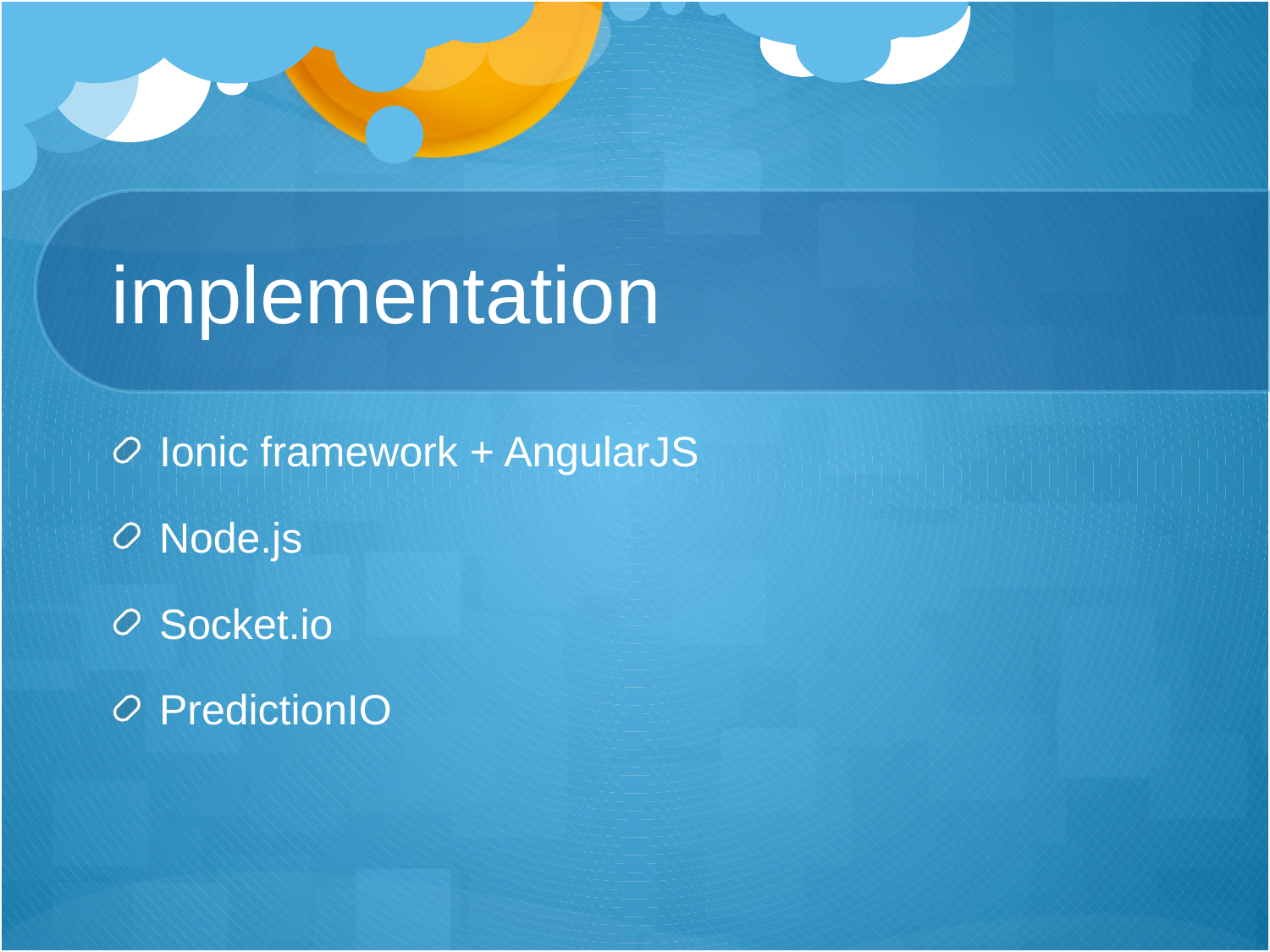

# implementation
Ionic framework + AngularJS
Node.js
Socket.io
PredictionIO